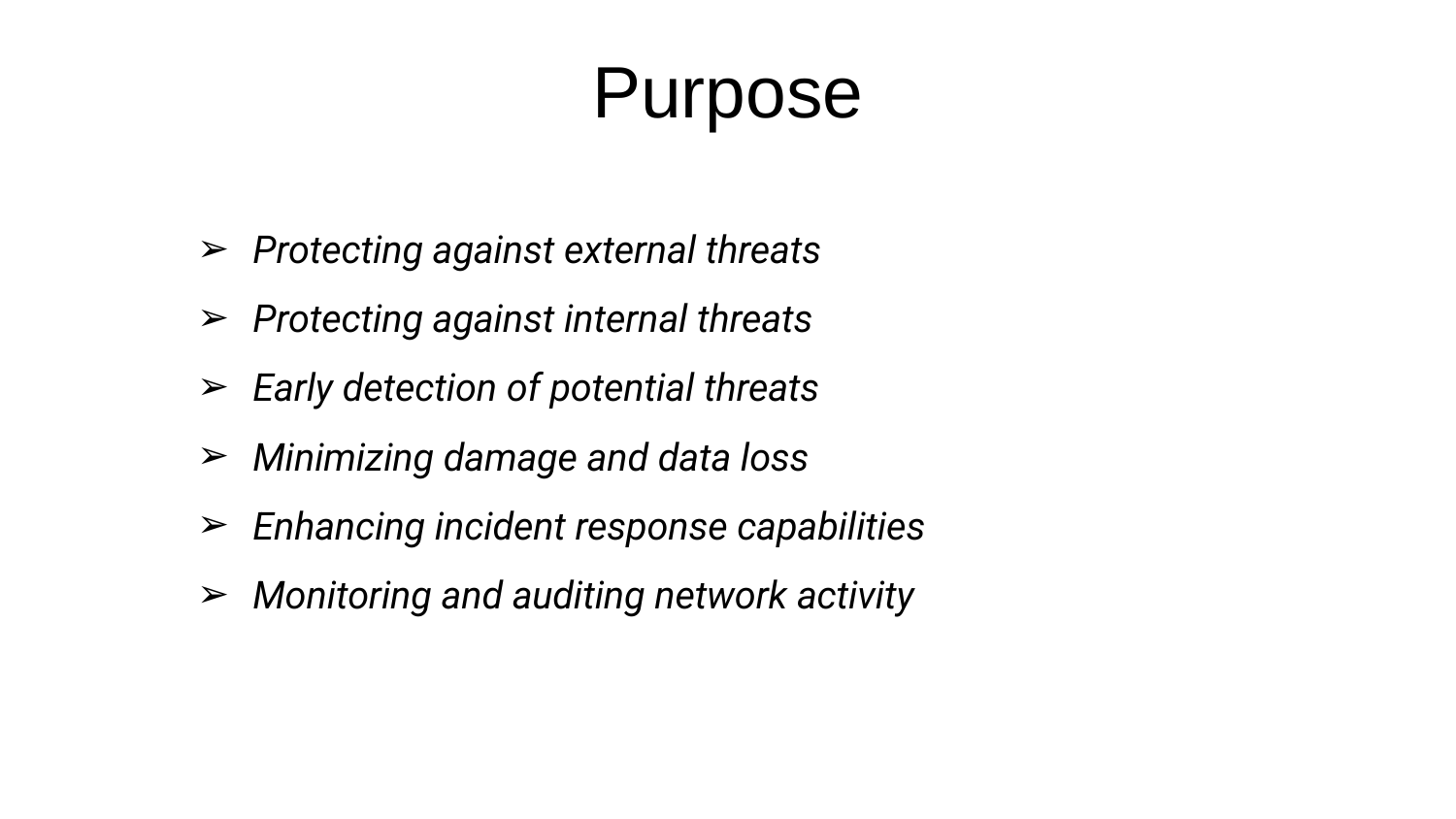

# Purpose
Protecting against external threats
Protecting against internal threats
Early detection of potential threats
Minimizing damage and data loss
Enhancing incident response capabilities
Monitoring and auditing network activity